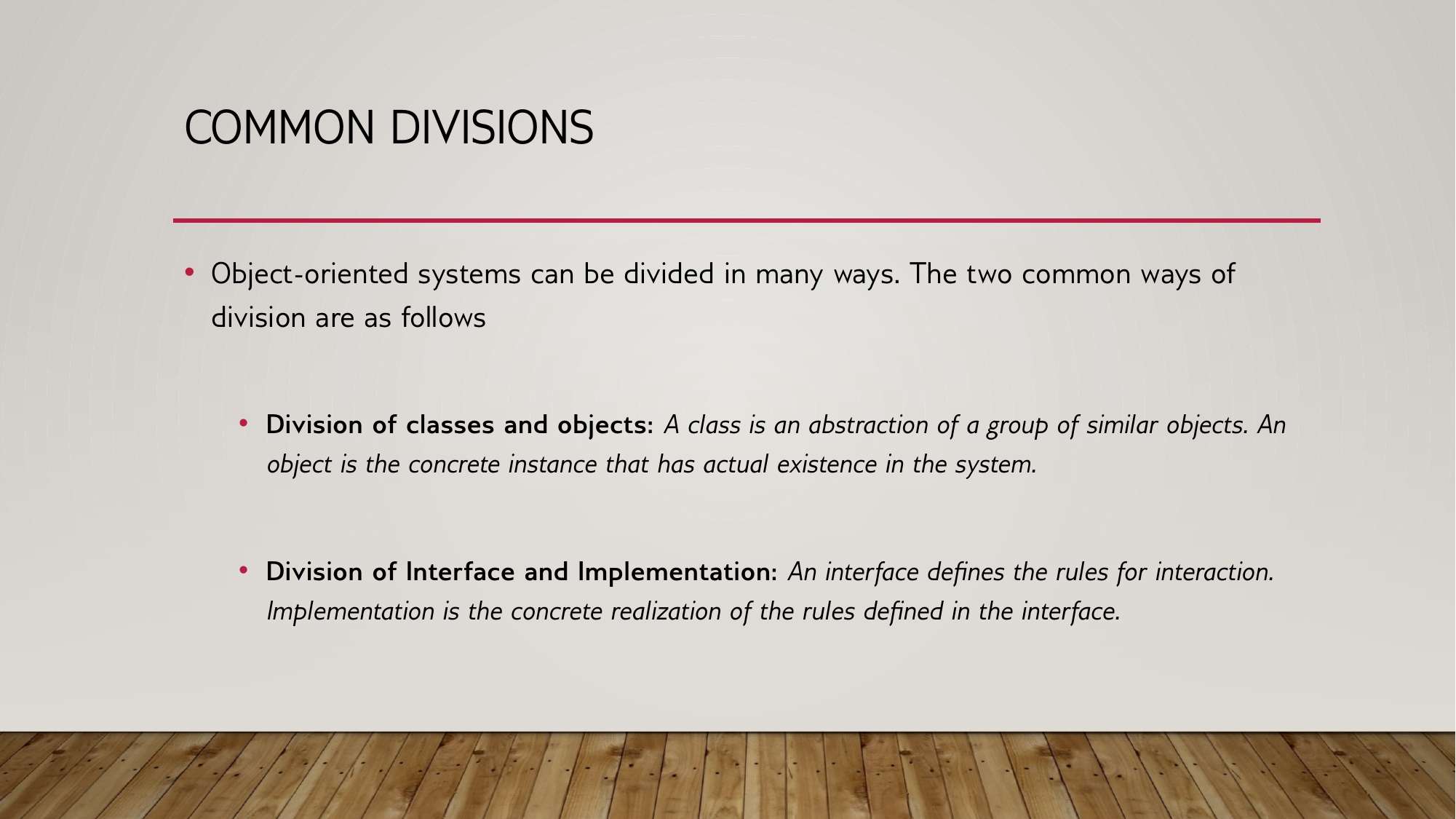

# Common Divisions
Object-oriented systems can be divided in many ways. The two common ways of division are as follows

Division of classes and objects: A class is an abstraction of a group of similar objects. An object is the concrete instance that has actual existence in the system.

Division of Interface and Implementation: An interface defines the rules for interaction. Implementation is the concrete realization of the rules defined in the interface.